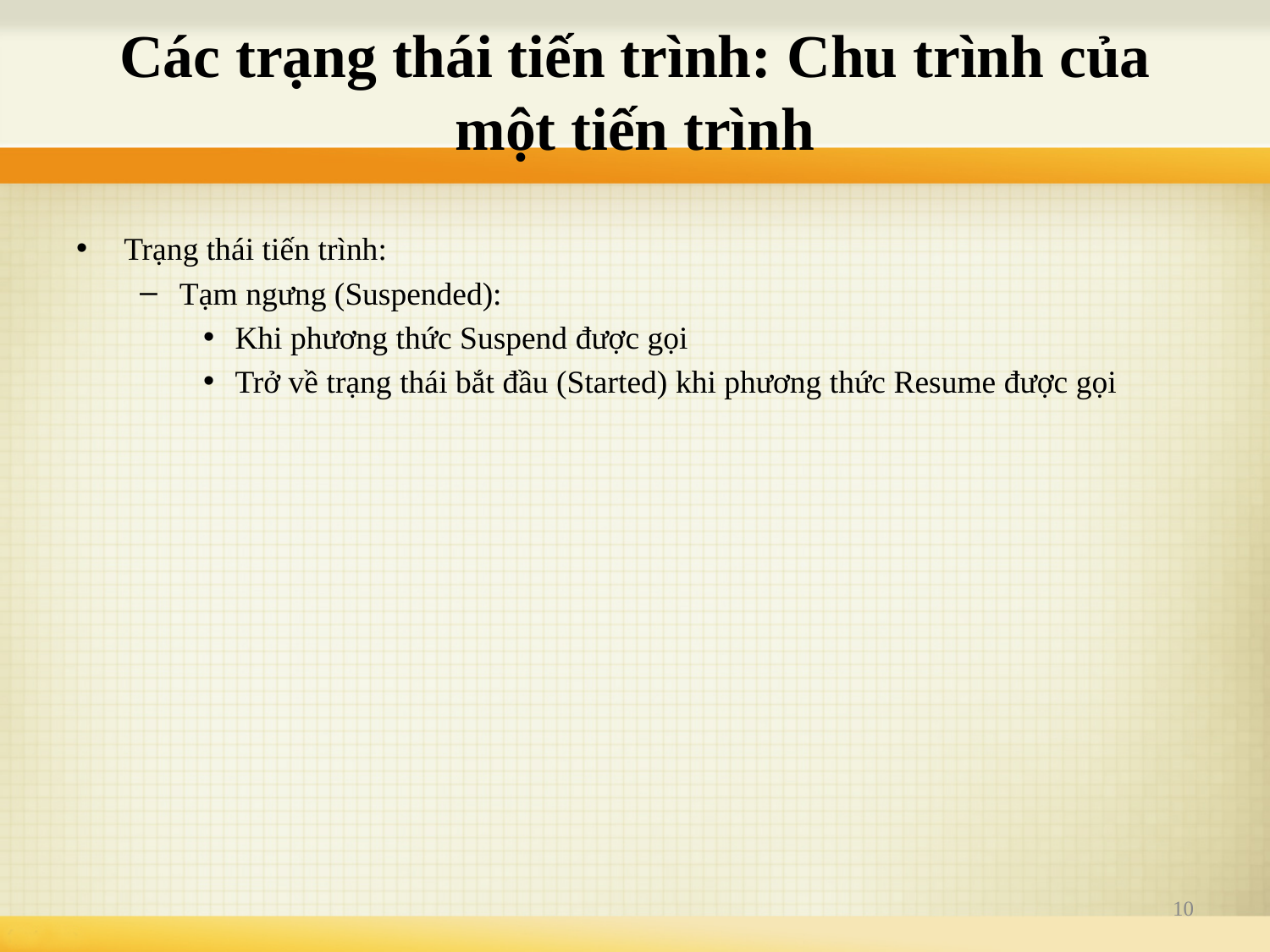

# Các trạng thái tiến trình: Chu trình của một tiến trình
Trạng thái tiến trình:
Tạm ngưng (Suspended):
Khi phương thức Suspend được gọi
Trở về trạng thái bắt đầu (Started) khi phương thức Resume được gọi
10